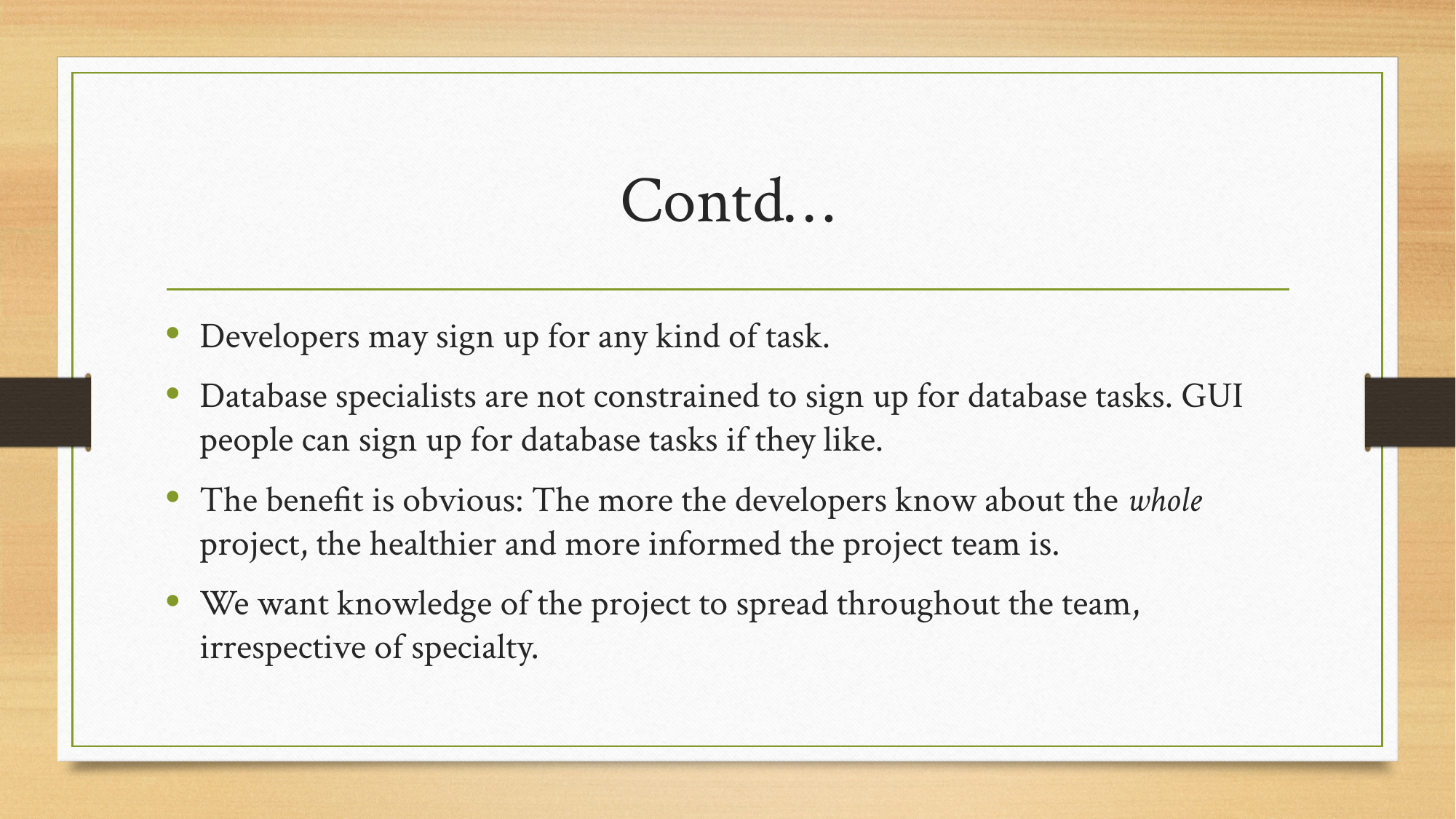

# Contd…
Developers may sign up for any kind of task.
Database specialists are not constrained to sign up for database tasks. GUI people can sign up for database tasks if they like.
The benefit is obvious: The more the developers know about the whole project, the healthier and more informed the project team is.
We want knowledge of the project to spread throughout the team, irrespective of specialty.